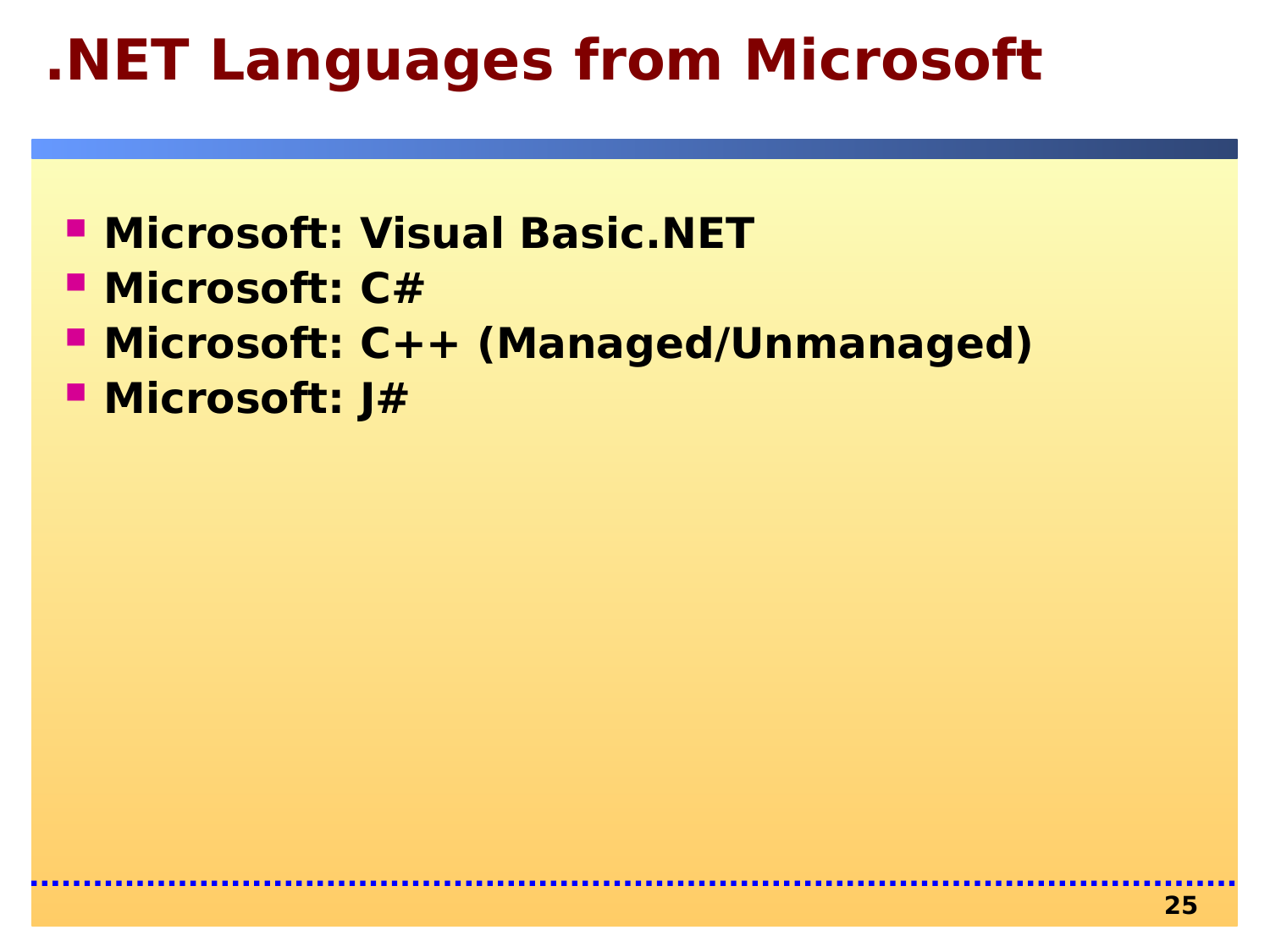

# .NET Languages from Microsoft
Microsoft: Visual Basic.NET
Microsoft: C#
Microsoft: C++ (Managed/Unmanaged)
Microsoft: J#